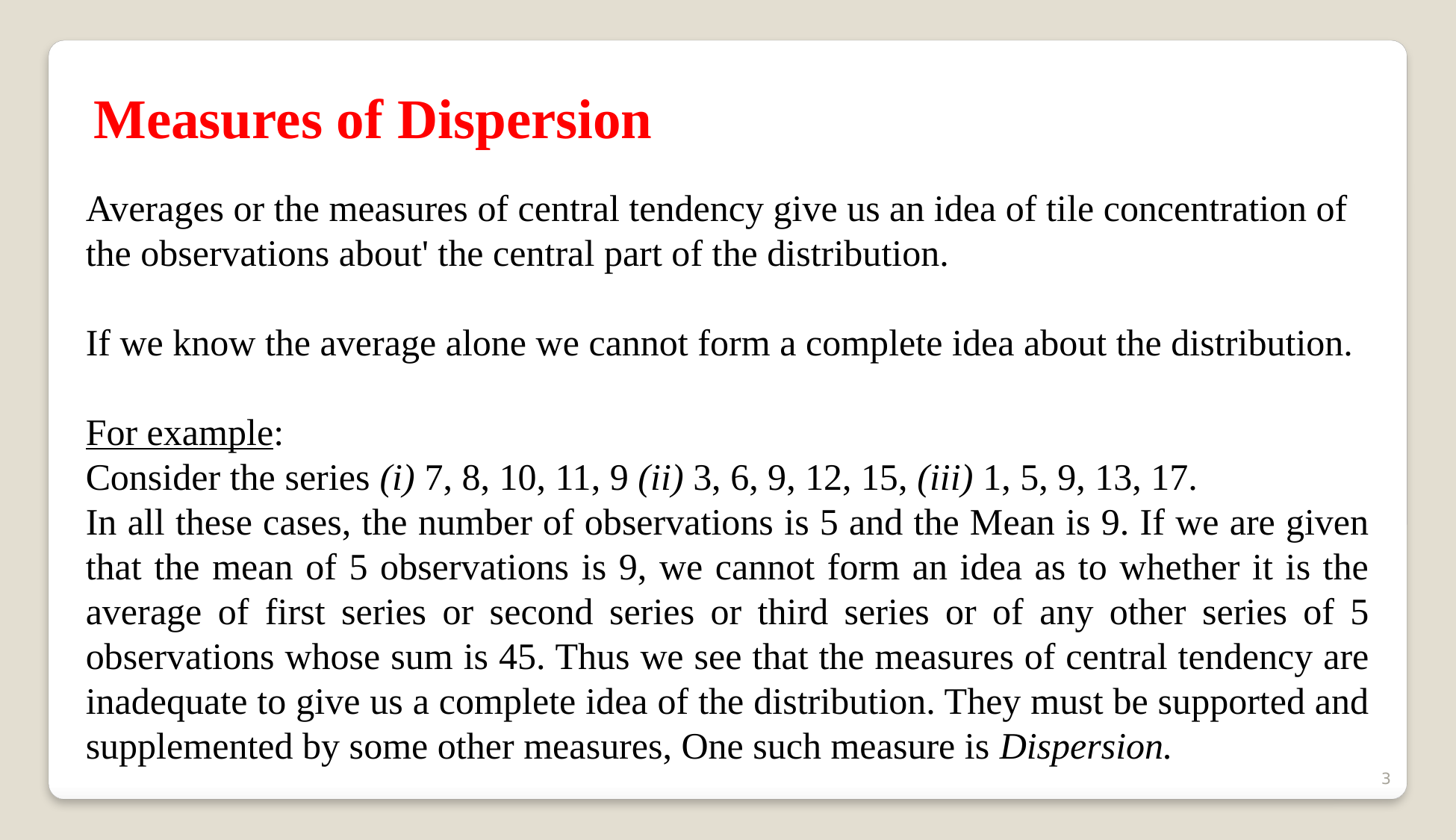

Measures of Dispersion
Averages or the measures of central tendency give us an idea of tile concentration of the observations about' the central part of the distribution.

If we know the average alone we cannot form a complete idea about the distribution.

For example:
Consider the series (i) 7, 8, 10, 11, 9 (ii) 3, 6, 9, 12, 15, (iii) 1, 5, 9, 13, 17.
In all these cases, the number of observations is 5 and the Mean is 9. If we are given that the mean of 5 observations is 9, we cannot form an idea as to whether it is the average of first series or second series or third series or of any other series of 5 observations whose sum is 45. Thus we see that the measures of central tendency are inadequate to give us a complete idea of the distribution. They must be supported and supplemented by some other measures, One such measure is Dispersion.

3